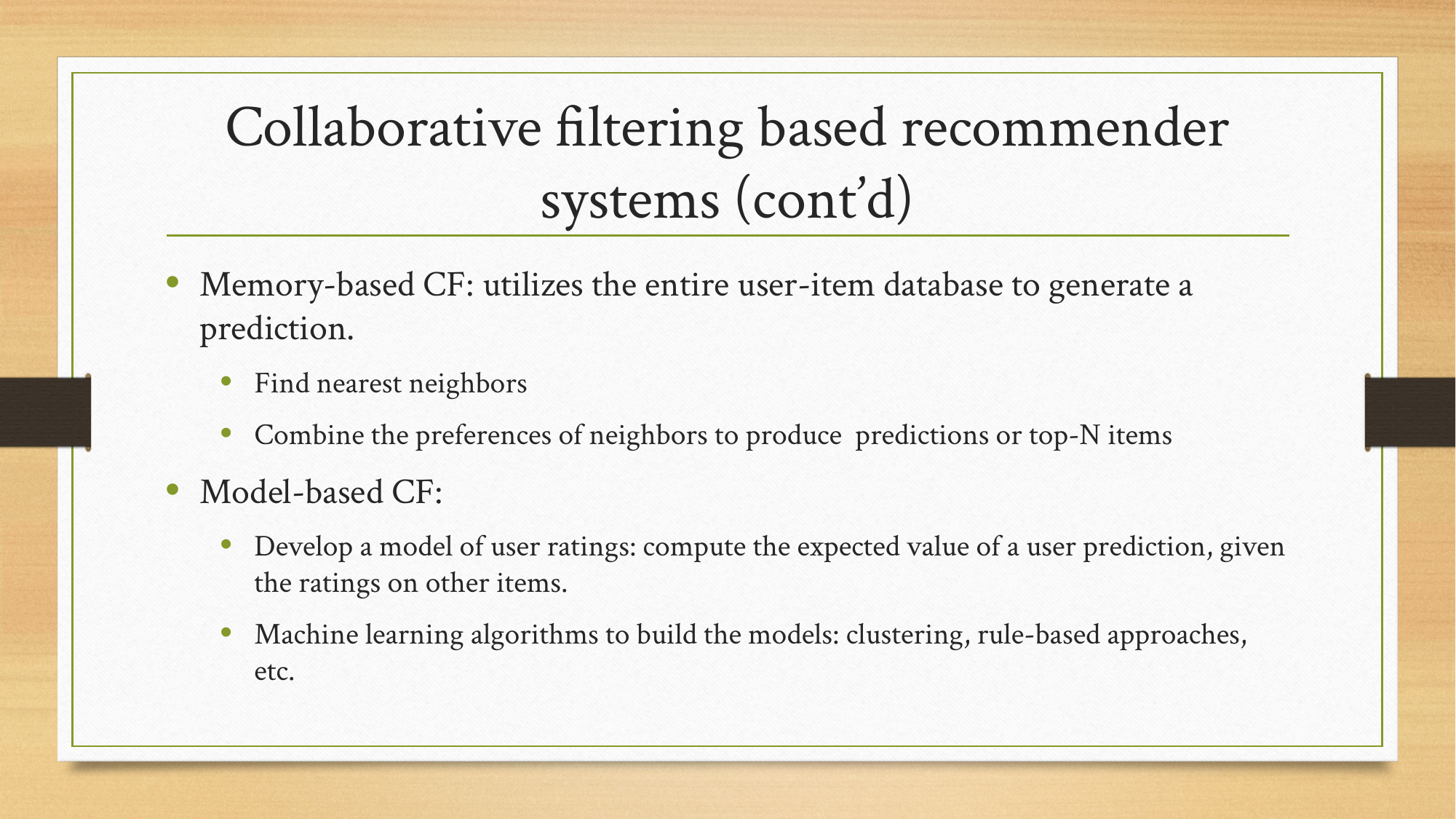

# Collaborative filtering based recommender systems (cont’d)
Memory-based CF: utilizes the entire user-item database to generate a prediction.
Find nearest neighbors
Combine the preferences of neighbors to produce  predictions or top-N items
Model-based CF:
Develop a model of user ratings: compute the expected value of a user prediction, given the ratings on other items.
Machine learning algorithms to build the models: clustering, rule-based approaches, etc.